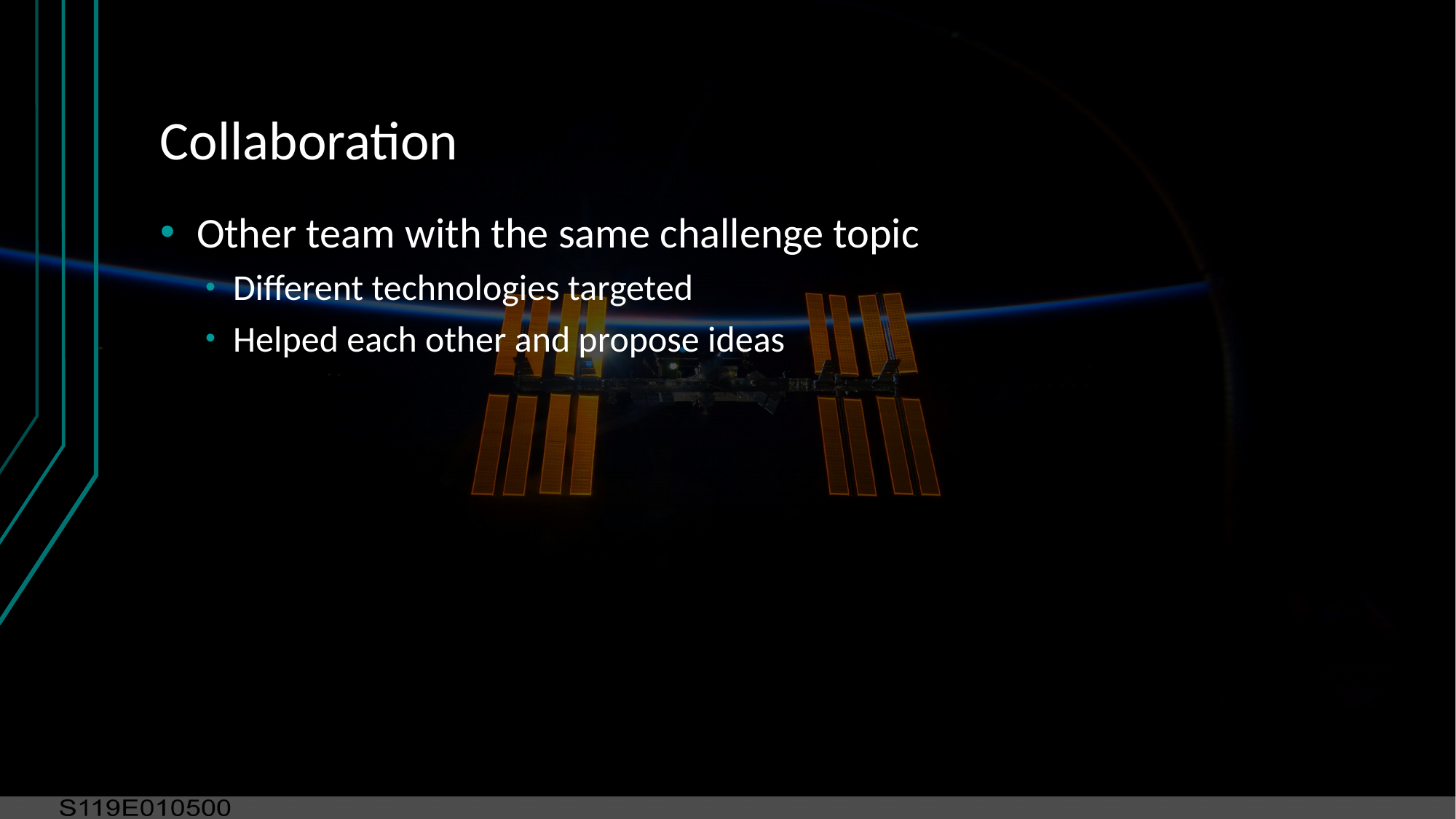

# Collaboration
Other team with the same challenge topic
Different technologies targeted
Helped each other and propose ideas